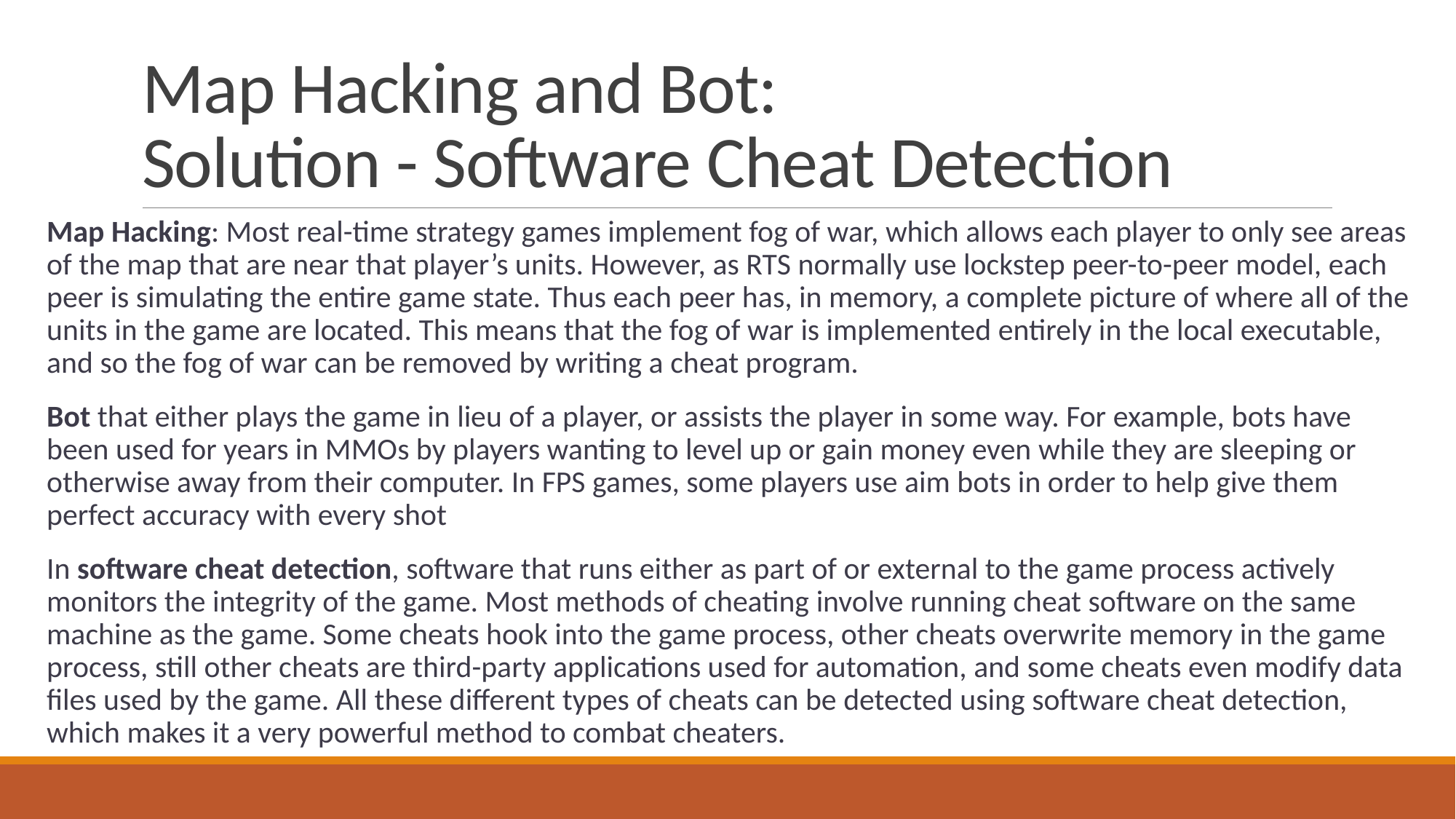

# Map Hacking and Bot: Solution - Software Cheat Detection
Map Hacking: Most real-time strategy games implement fog of war, which allows each player to only see areas of the map that are near that player’s units. However, as RTS normally use lockstep peer-to-peer model, each peer is simulating the entire game state. Thus each peer has, in memory, a complete picture of where all of the units in the game are located. This means that the fog of war is implemented entirely in the local executable, and so the fog of war can be removed by writing a cheat program.
Bot that either plays the game in lieu of a player, or assists the player in some way. For example, bots have been used for years in MMOs by players wanting to level up or gain money even while they are sleeping or otherwise away from their computer. In FPS games, some players use aim bots in order to help give them perfect accuracy with every shot
In software cheat detection, software that runs either as part of or external to the game process actively monitors the integrity of the game. Most methods of cheating involve running cheat software on the same machine as the game. Some cheats hook into the game process, other cheats overwrite memory in the game process, still other cheats are third-party applications used for automation, and some cheats even modify data files used by the game. All these different types of cheats can be detected using software cheat detection, which makes it a very powerful method to combat cheaters.